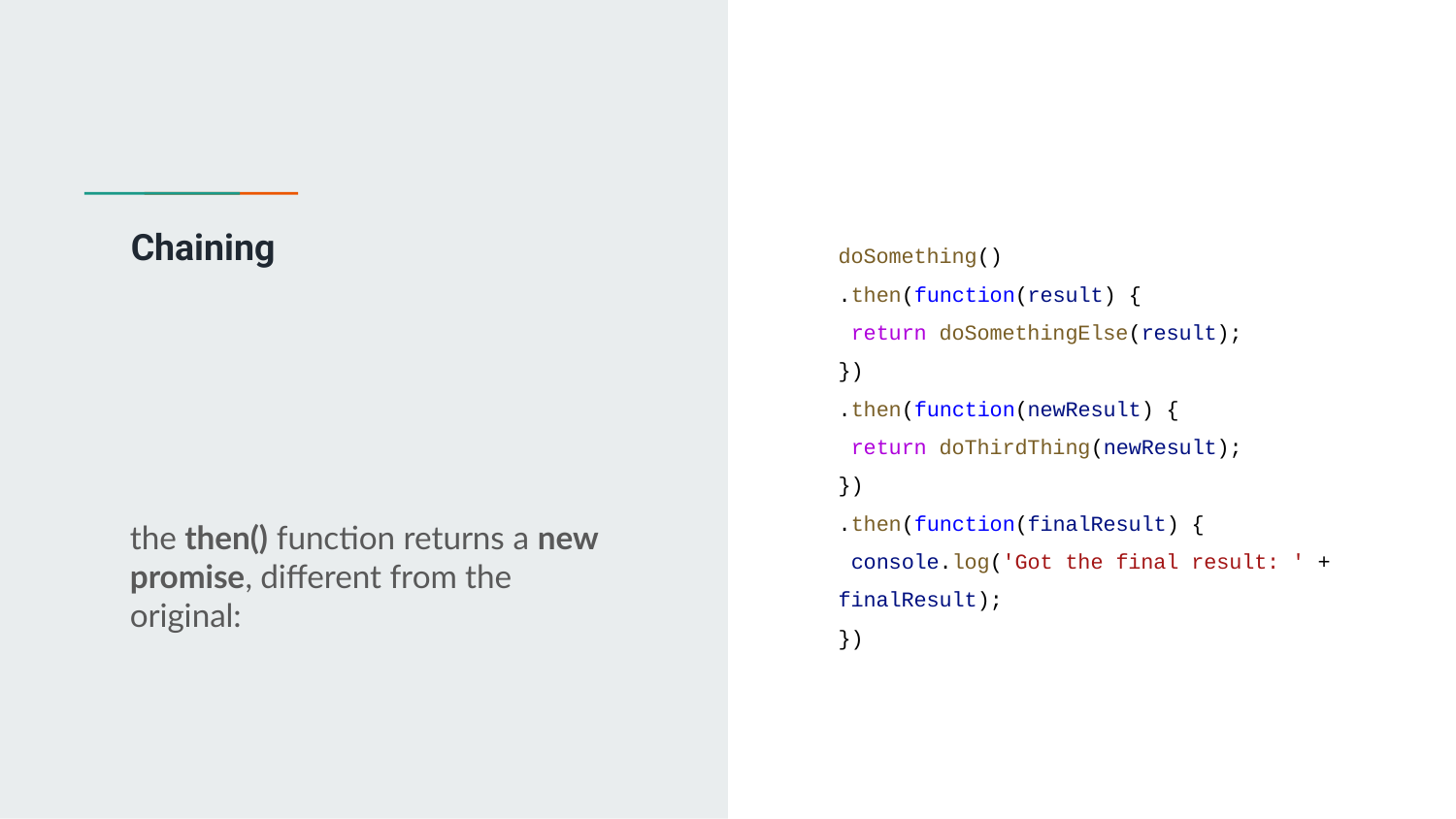

# Chaining
doSomething()
.then(function(result) {
 return doSomethingElse(result);
})
.then(function(newResult) {
 return doThirdThing(newResult);
})
.then(function(finalResult) {
 console.log('Got the final result: ' + finalResult);
})

the then() function returns a new promise, different from the original: